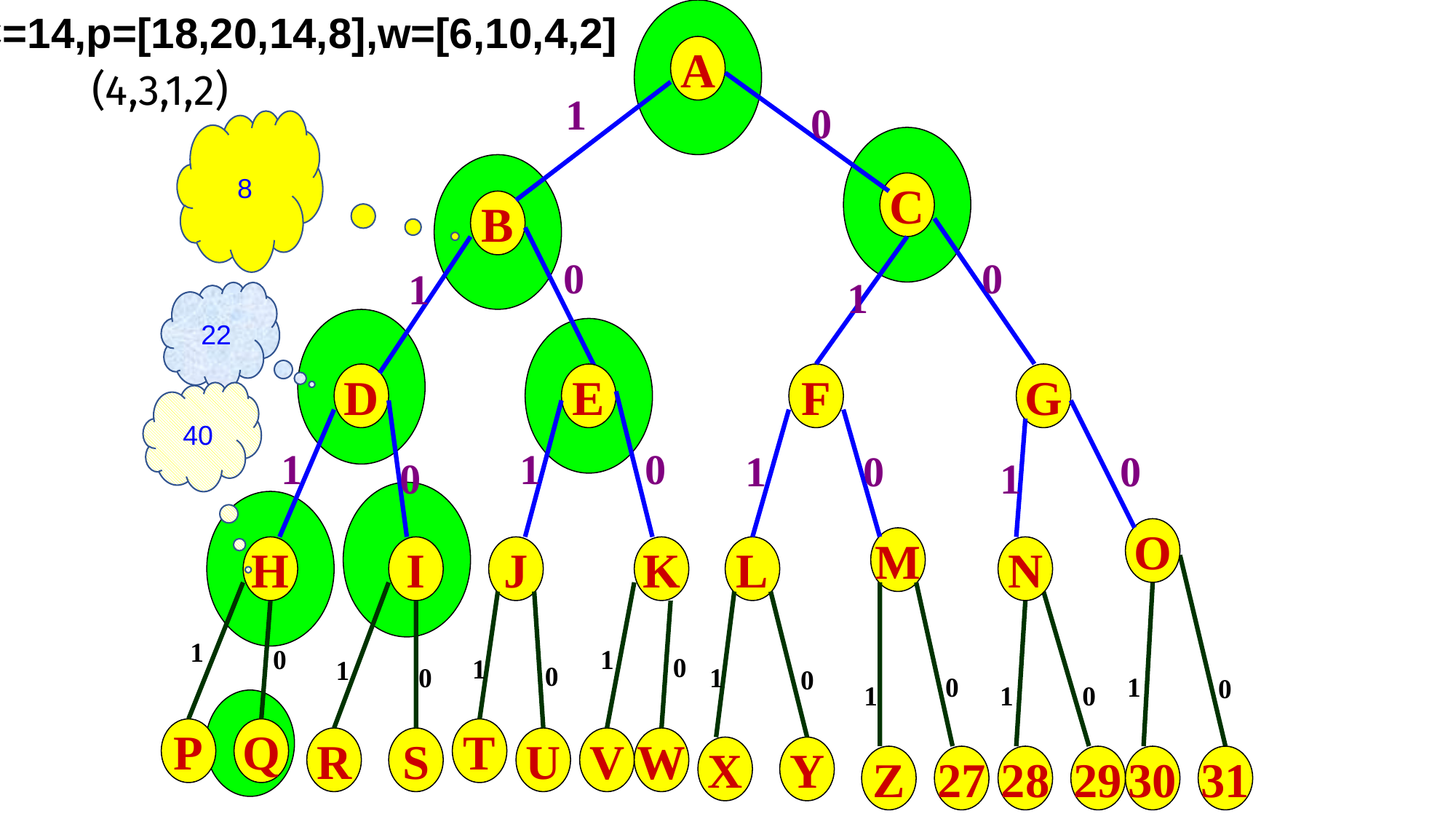

C=14,p=[18,20,14,8],w=[6,10,4,2]
A
(4,3,1,2)

0
C

0
1
F
G

1
0
0
1
O
M
L
N

1
0
0
1
0
1
0
X
Y
Z
27
28
29
30
31

1
8

B

0
E

1
0
J
K

1
0
1
0
T
U
V
W
1
22

D
40

0
I

1
0
R
S

1

H

1
0
1

P
Q